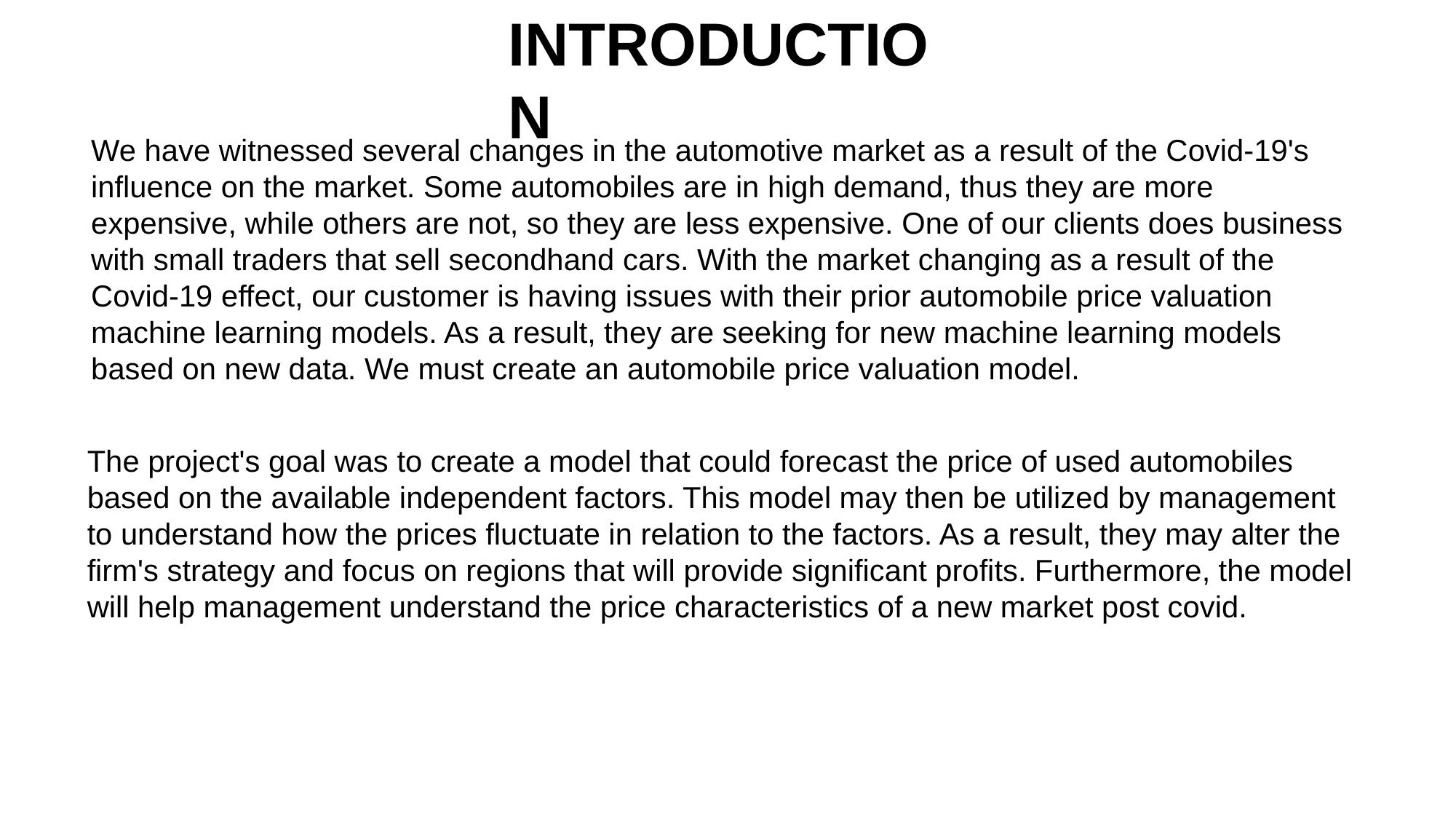

INTRODUCTION
We have witnessed several changes in the automotive market as a result of the Covid-19's influence on the market. Some automobiles are in high demand, thus they are more expensive, while others are not, so they are less expensive. One of our clients does business with small traders that sell secondhand cars. With the market changing as a result of the Covid-19 effect, our customer is having issues with their prior automobile price valuation machine learning models. As a result, they are seeking for new machine learning models based on new data. We must create an automobile price valuation model.
The project's goal was to create a model that could forecast the price of used automobiles based on the available independent factors. This model may then be utilized by management to understand how the prices fluctuate in relation to the factors. As a result, they may alter the firm's strategy and focus on regions that will provide significant profits. Furthermore, the model will help management understand the price characteristics of a new market post covid.